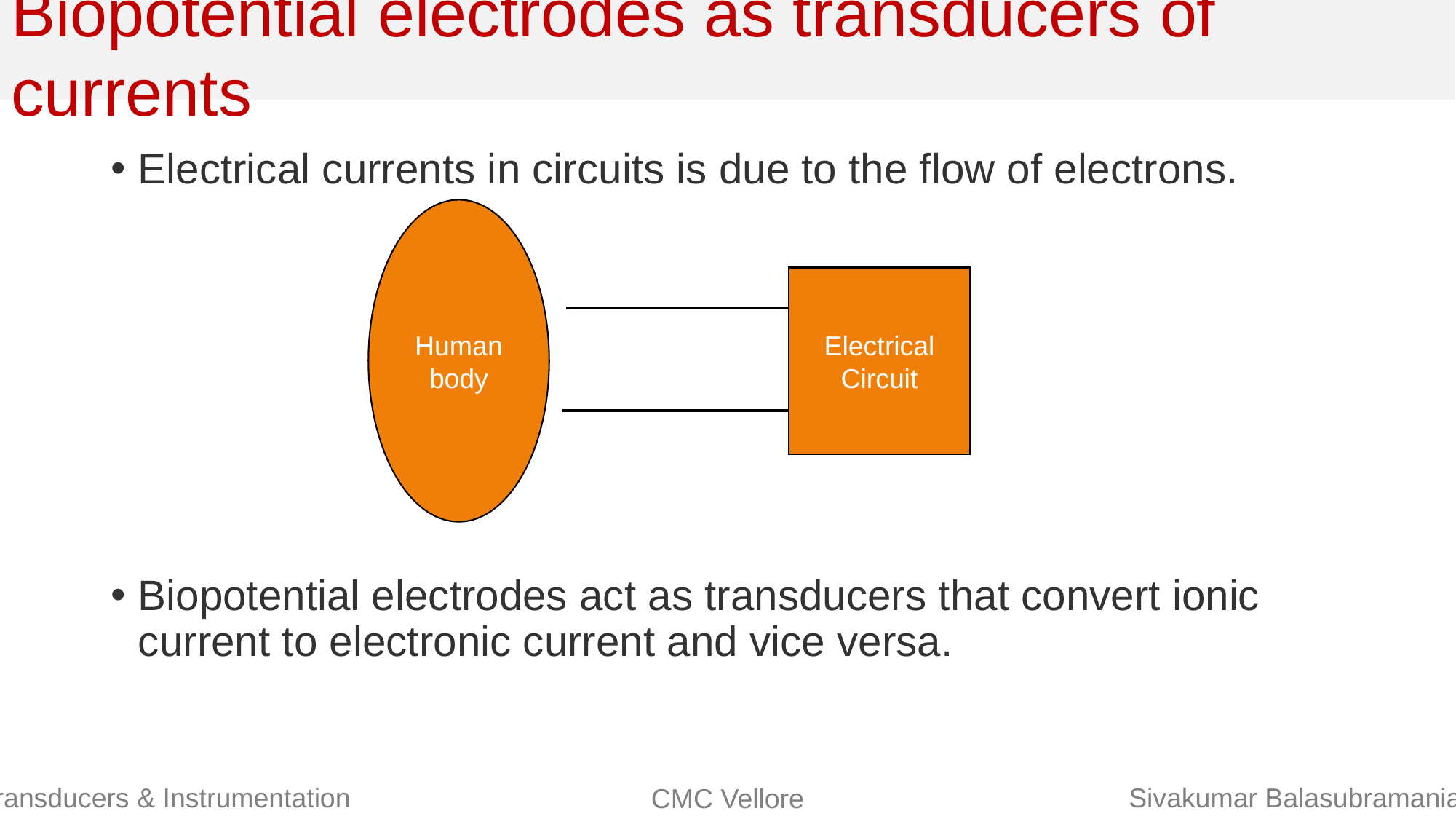

# Biopotential electrodes as transducers of currents
Electrical currents in circuits is due to the flow of electrons.

Biopotential electrodes act as transducers that convert ionic current to electronic current and vice versa.
Human body
Electrical Circuit